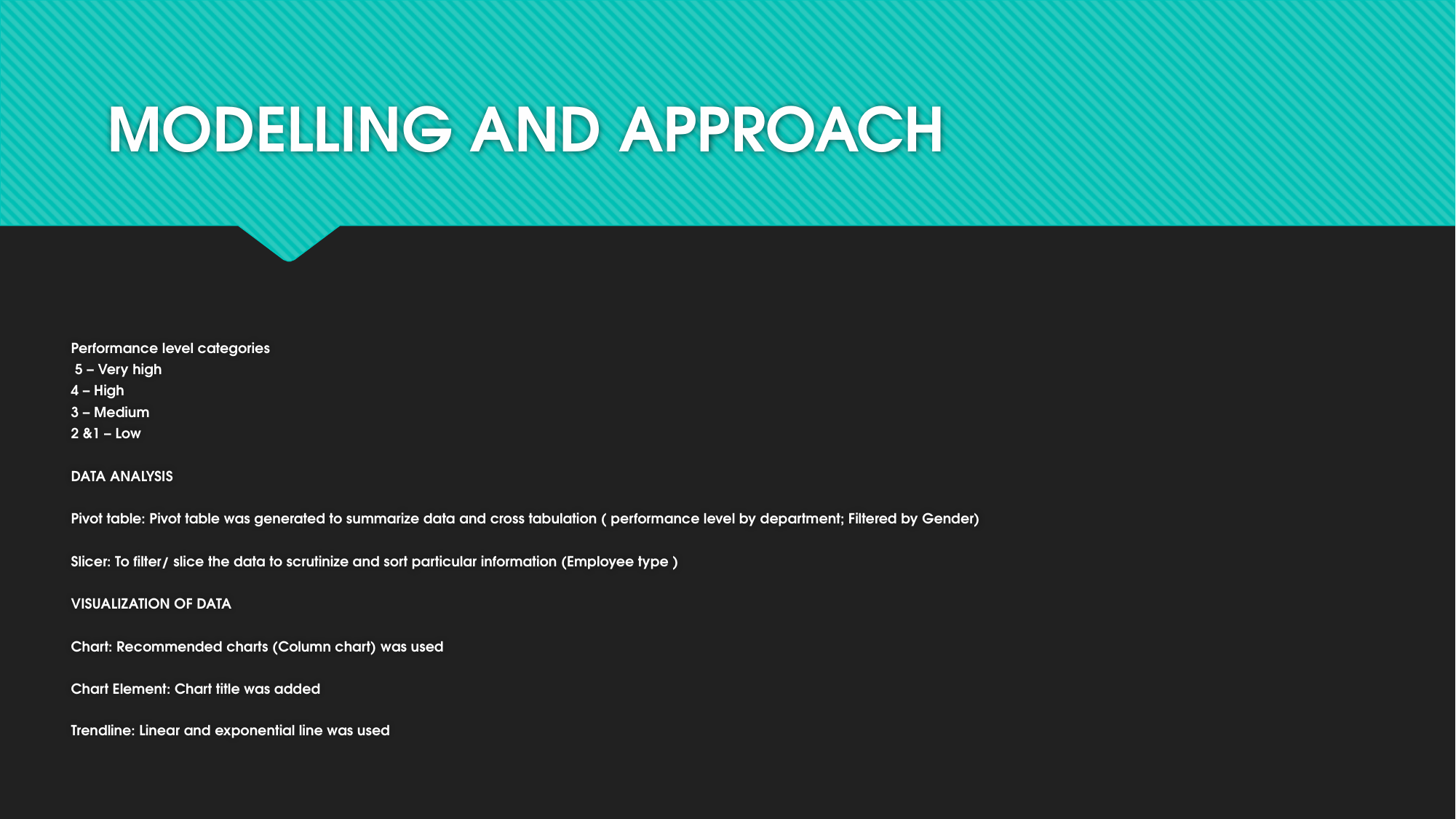

# MODELLING AND APPROACH

Performance level categories
 5 – Very high
4 – High
3 – Medium
2 &1 – Low

DATA ANALYSIS

Pivot table: Pivot table was generated to summarize data and cross tabulation ( performance level by department; Filtered by Gender)

Slicer: To filter/ slice the data to scrutinize and sort particular information (Employee type )

VISUALIZATION OF DATA

Chart: Recommended charts (Column chart) was used

Chart Element: Chart title was added

Trendline: Linear and exponential line was used